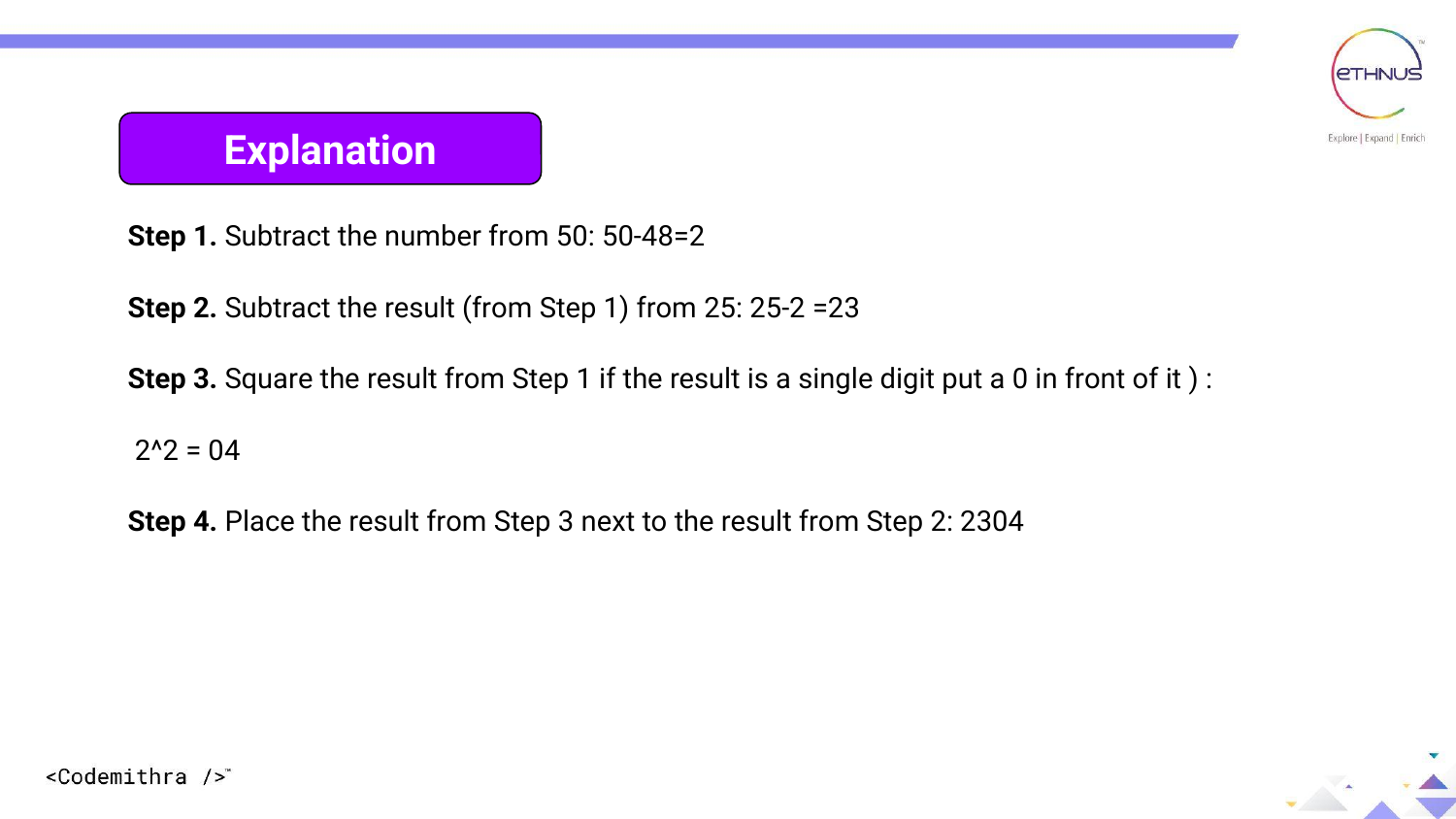

Explanation
Step 1. Subtract the number from 50: 50-48=2
Step 2. Subtract the result (from Step 1) from 25: 25-2 =23
Step 3. Square the result from Step 1 if the result is a single digit put a 0 in front of it ) :
 2^2 = 04
Step 4. Place the result from Step 3 next to the result from Step 2: 2304